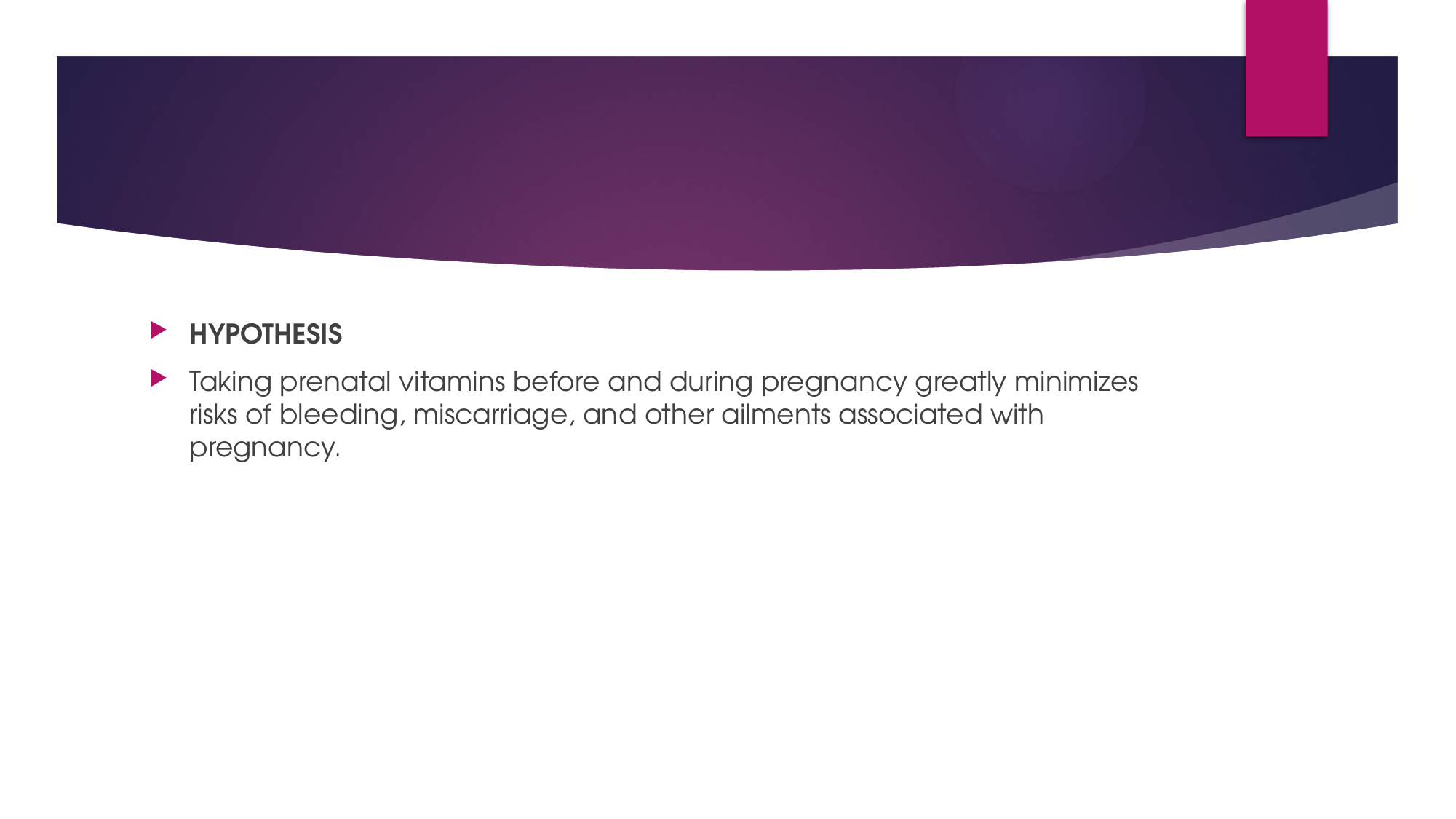

#
HYPOTHESIS
Taking prenatal vitamins before and during pregnancy greatly minimizes risks of bleeding, miscarriage, and other ailments associated with pregnancy.